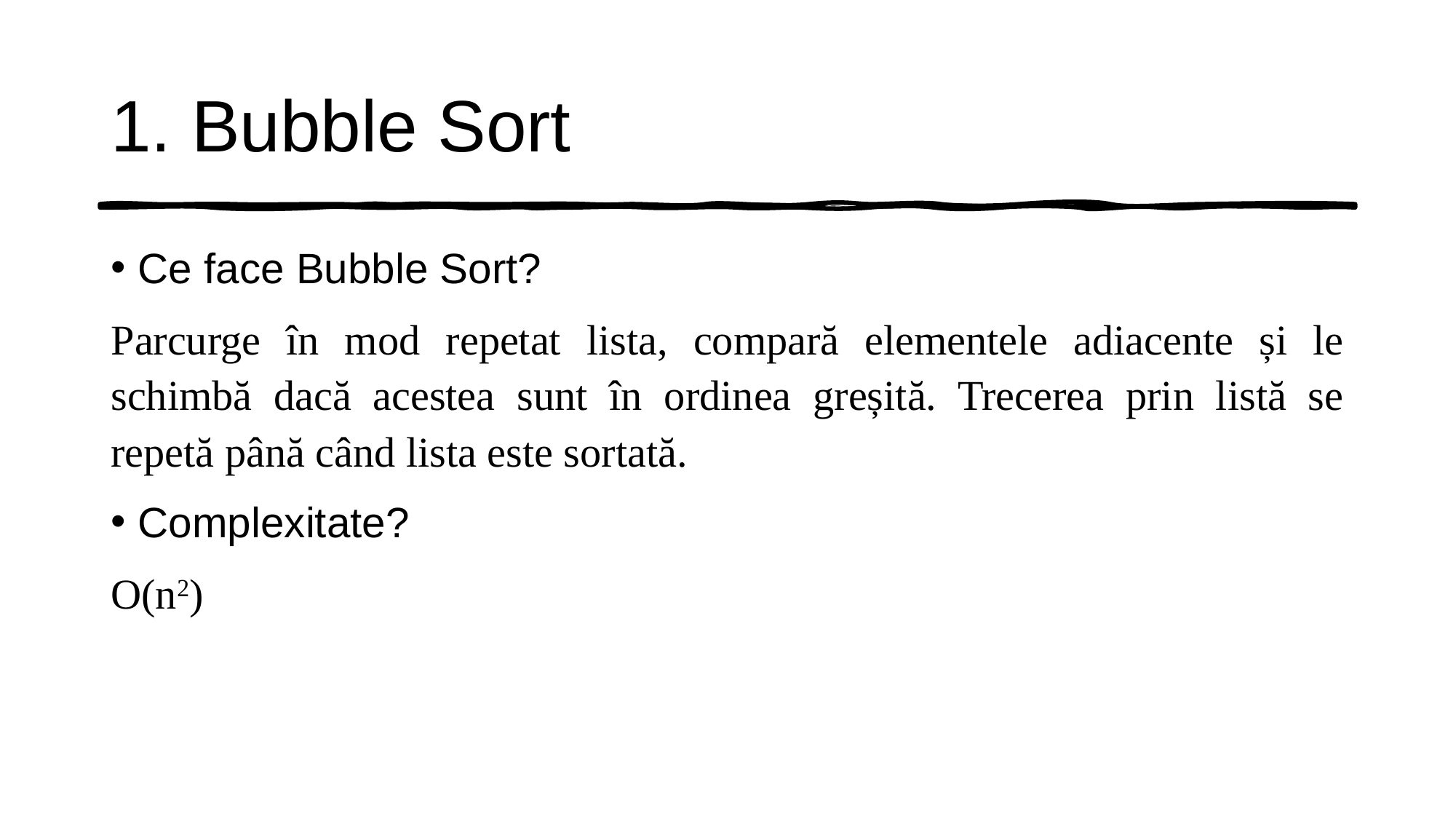

# 1. Bubble Sort
Ce face Bubble Sort?
Parcurge în mod repetat lista, compară elementele adiacente și le schimbă dacă acestea sunt în ordinea greșită. Trecerea prin listă se repetă până când lista este sortată.
Complexitate?
O(n2)